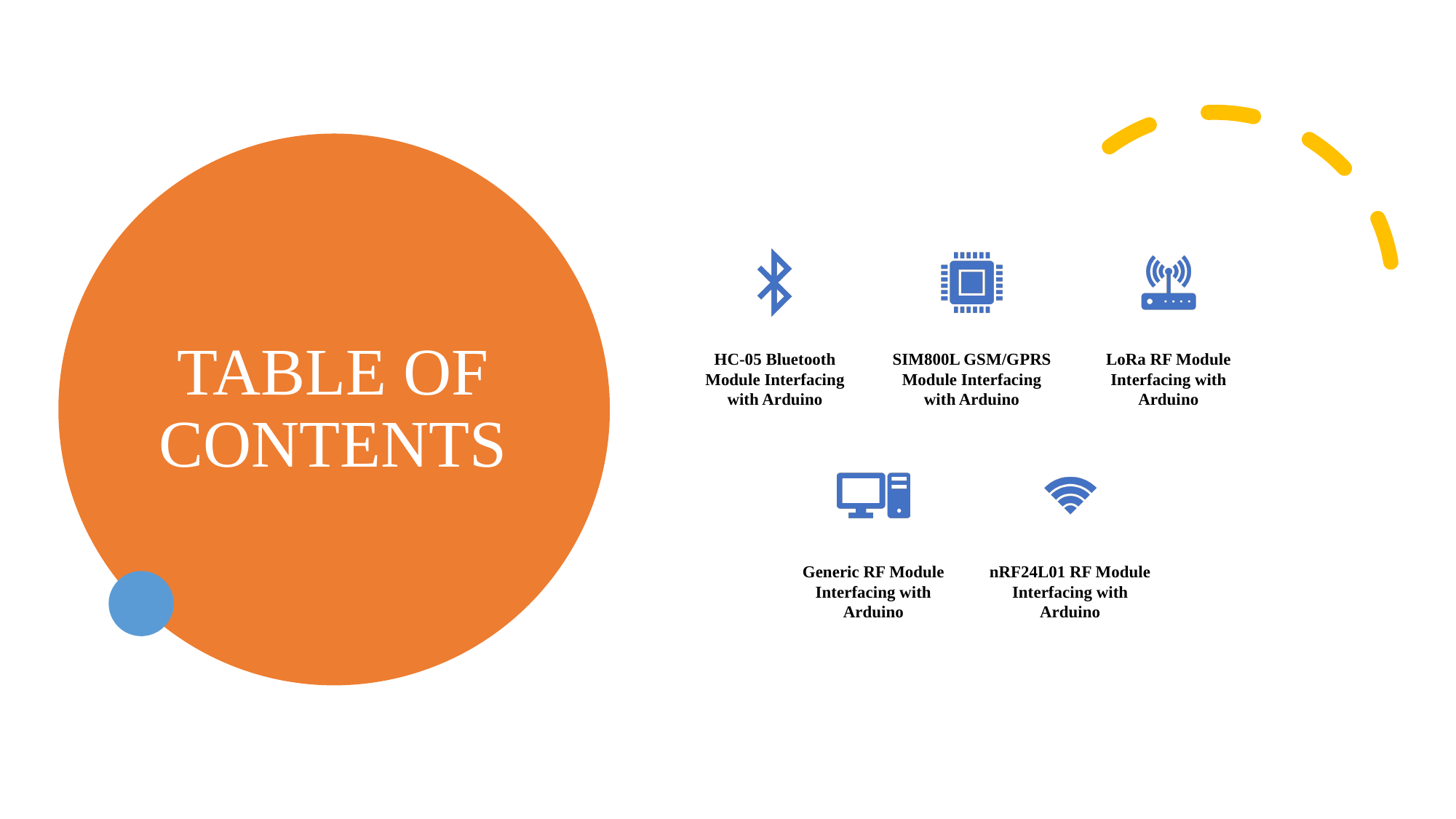

# TABLE OF CONTENTS
HC-05 Bluetooth Module Interfacing with Arduino
SIM800L GSM/GPRS Module Interfacing with Arduino
LoRa RF Module Interfacing with Arduino
Generic RF Module Interfacing with Arduino
nRF24L01 RF Module Interfacing with Arduino